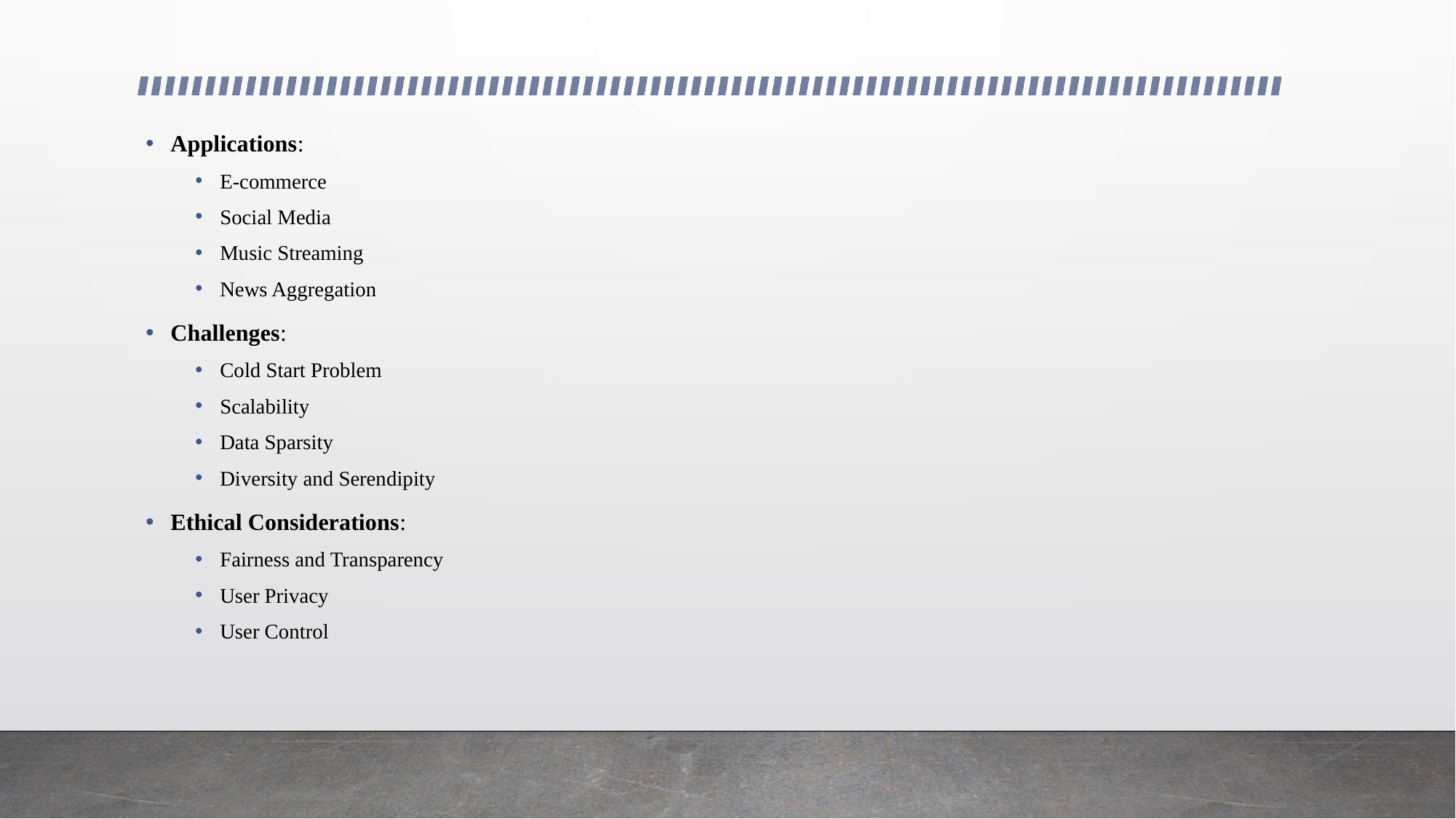

Applications:
E-commerce
Social Media
Music Streaming
News Aggregation
Challenges:
Cold Start Problem
Scalability
Data Sparsity
Diversity and Serendipity
Ethical Considerations:
Fairness and Transparency
User Privacy
User Control